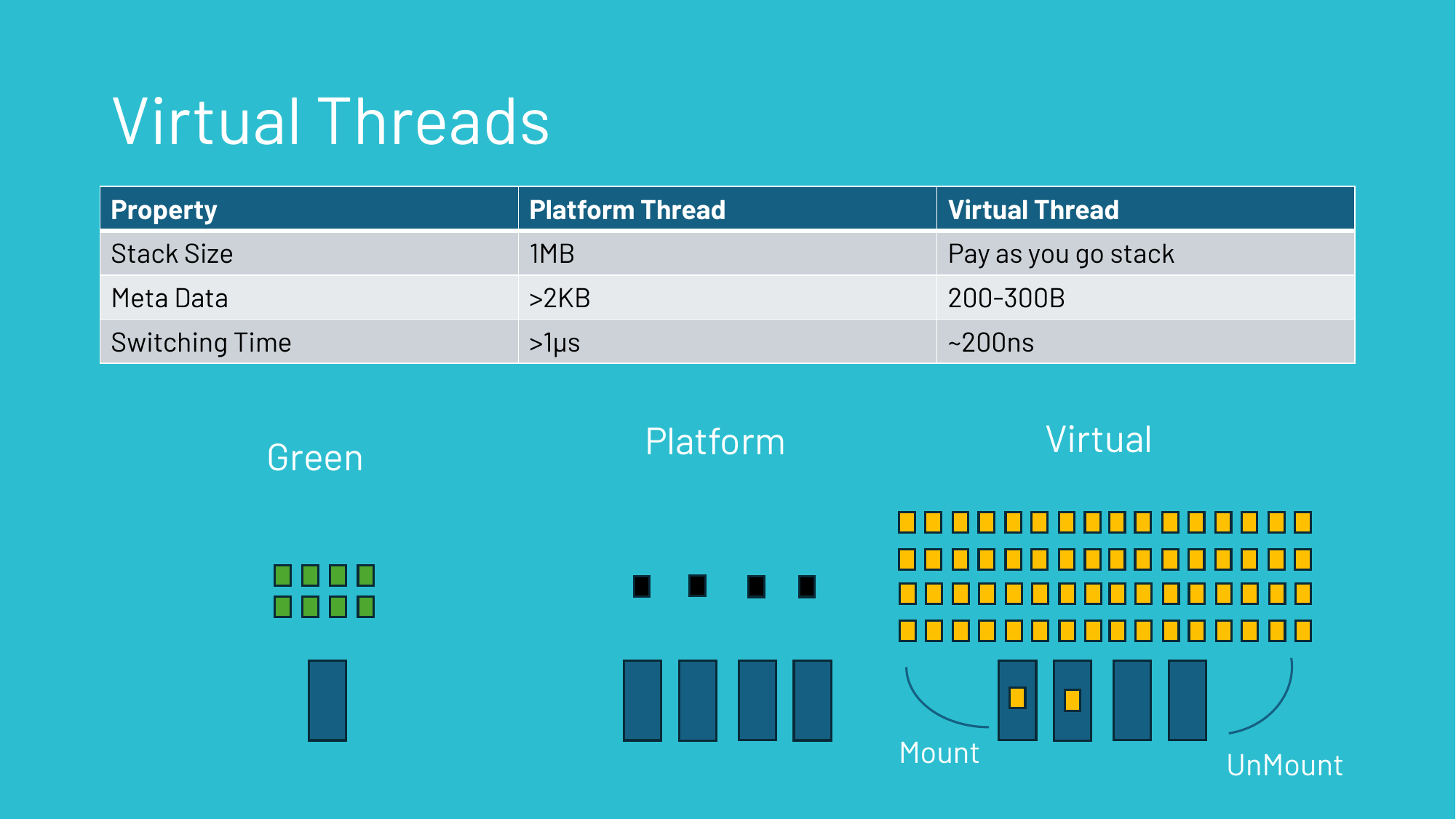

# Virtual Threads
| Property | Platform Thread | Virtual Thread |
| --- | --- | --- |
| Stack Size | 1MB | Pay as you go stack |
| Meta Data | >2KB | 200-300B |
| Switching Time | >1µs | ~200ns |
Virtual
Platform
Green

Mount
UnMount